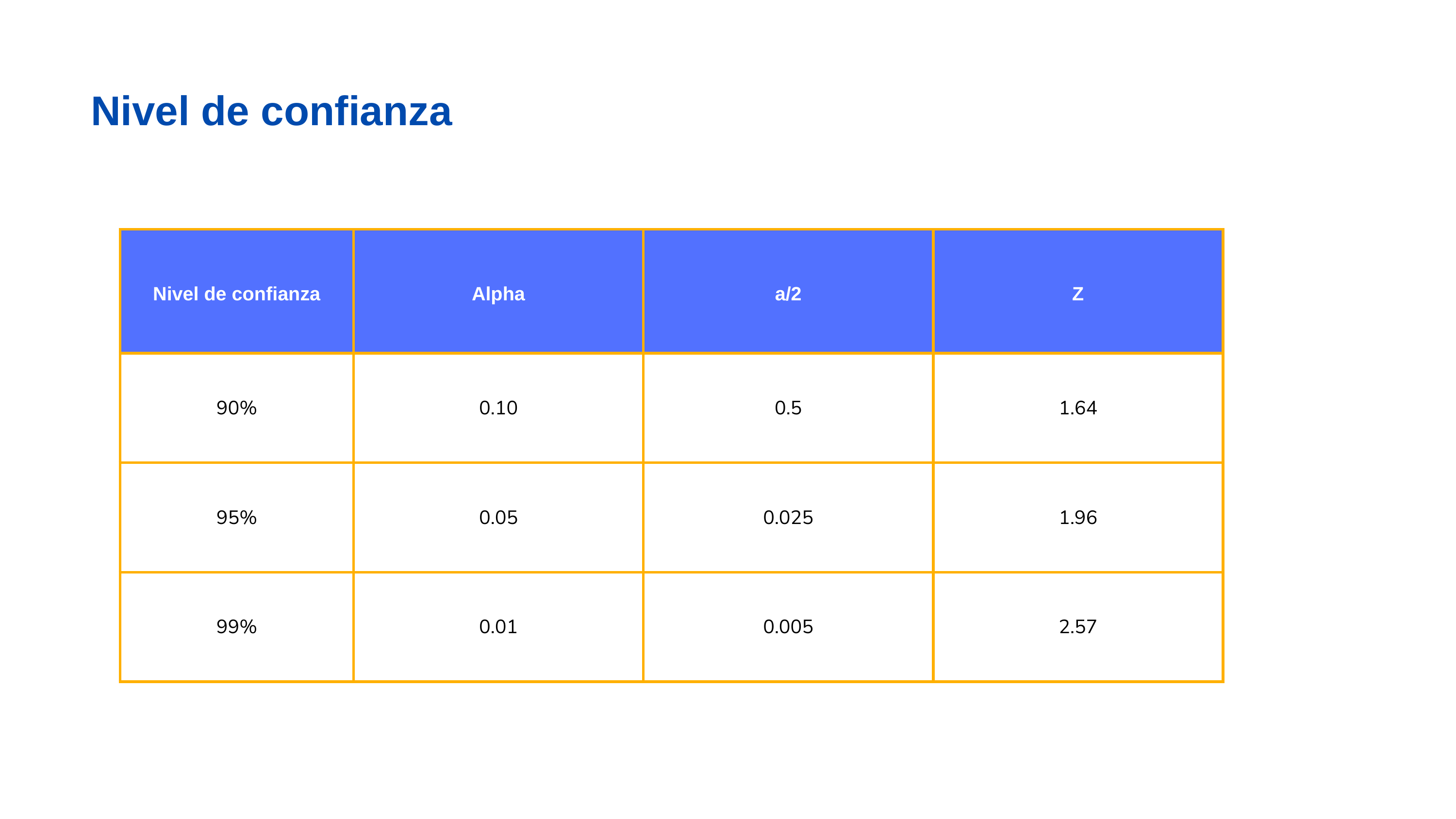

Nivel de confianza
| Nivel de confianza | Alpha | a/2 | Z |
| --- | --- | --- | --- |
| 90% | 0.10 | 0.5 | 1.64 |
| 95% | 0.05 | 0.025 | 1.96 |
| 99% | 0.01 | 0.005 | 2.57 |